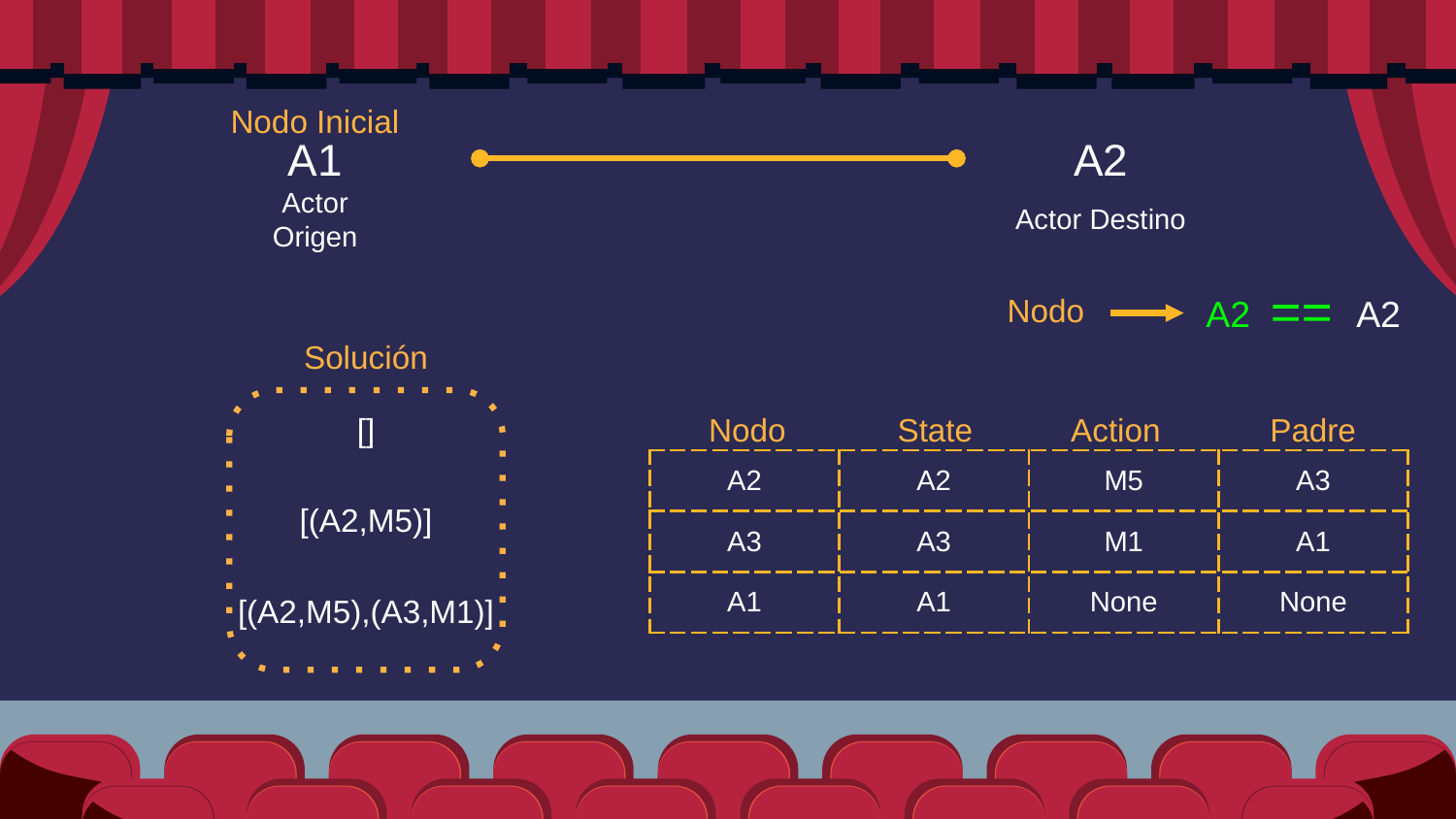

Nodo Inicial
A1
A2
Actor Origen
Actor Destino
A2
A2
Nodo
==
Solución
[]

Nodo
State
Action
Padre
| A2 | A2 | M5 | A3 |
| --- | --- | --- | --- |
| A3 | A3 | M1 | A1 |
| A1 | A1 | None | None |
[(A2,M5)]
[(A2,M5),(A3,M1)]